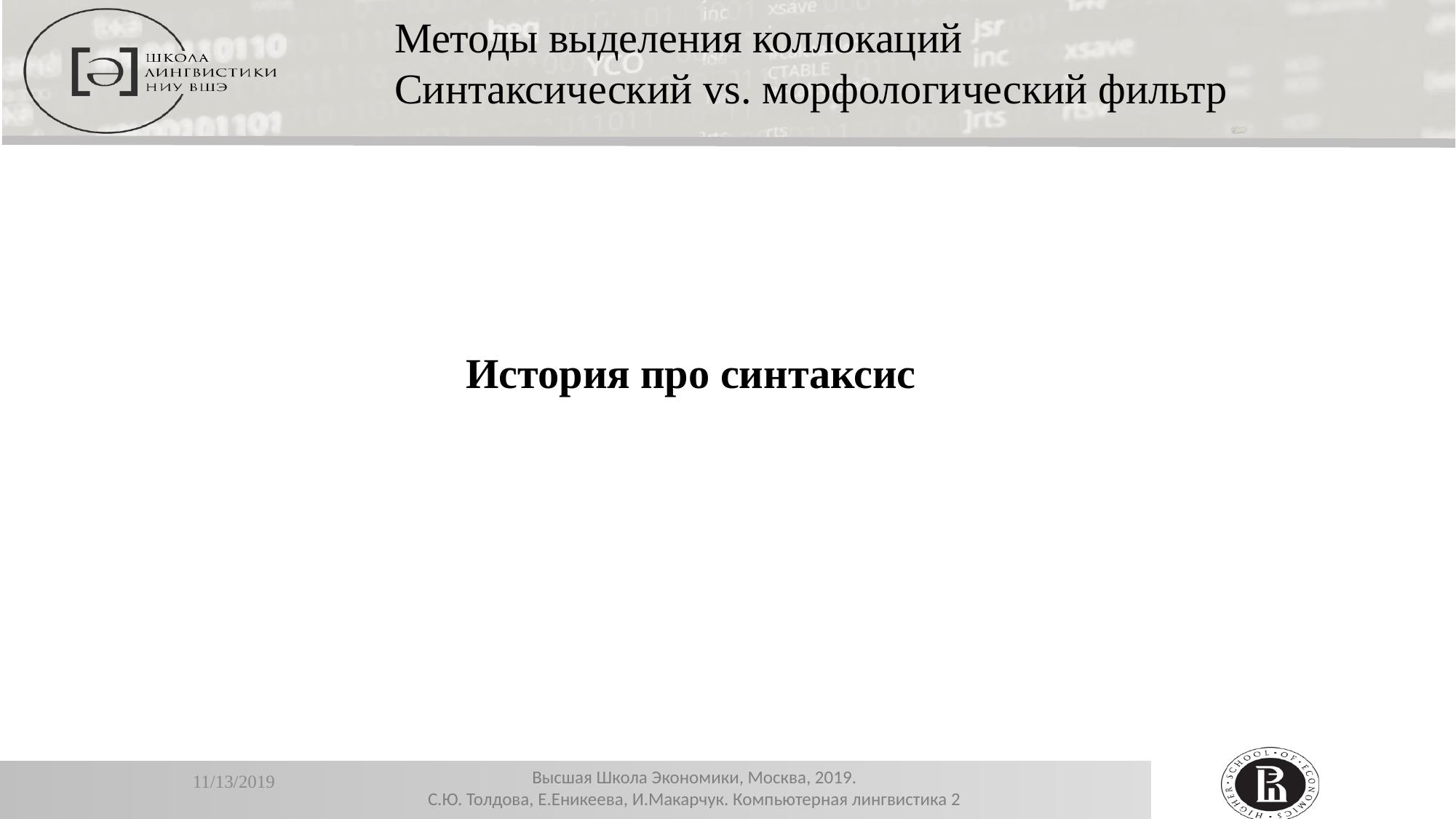

Методы выделения коллокаций
Синтаксический vs. морфологический фильтр
История про синтаксис
11/13/2019